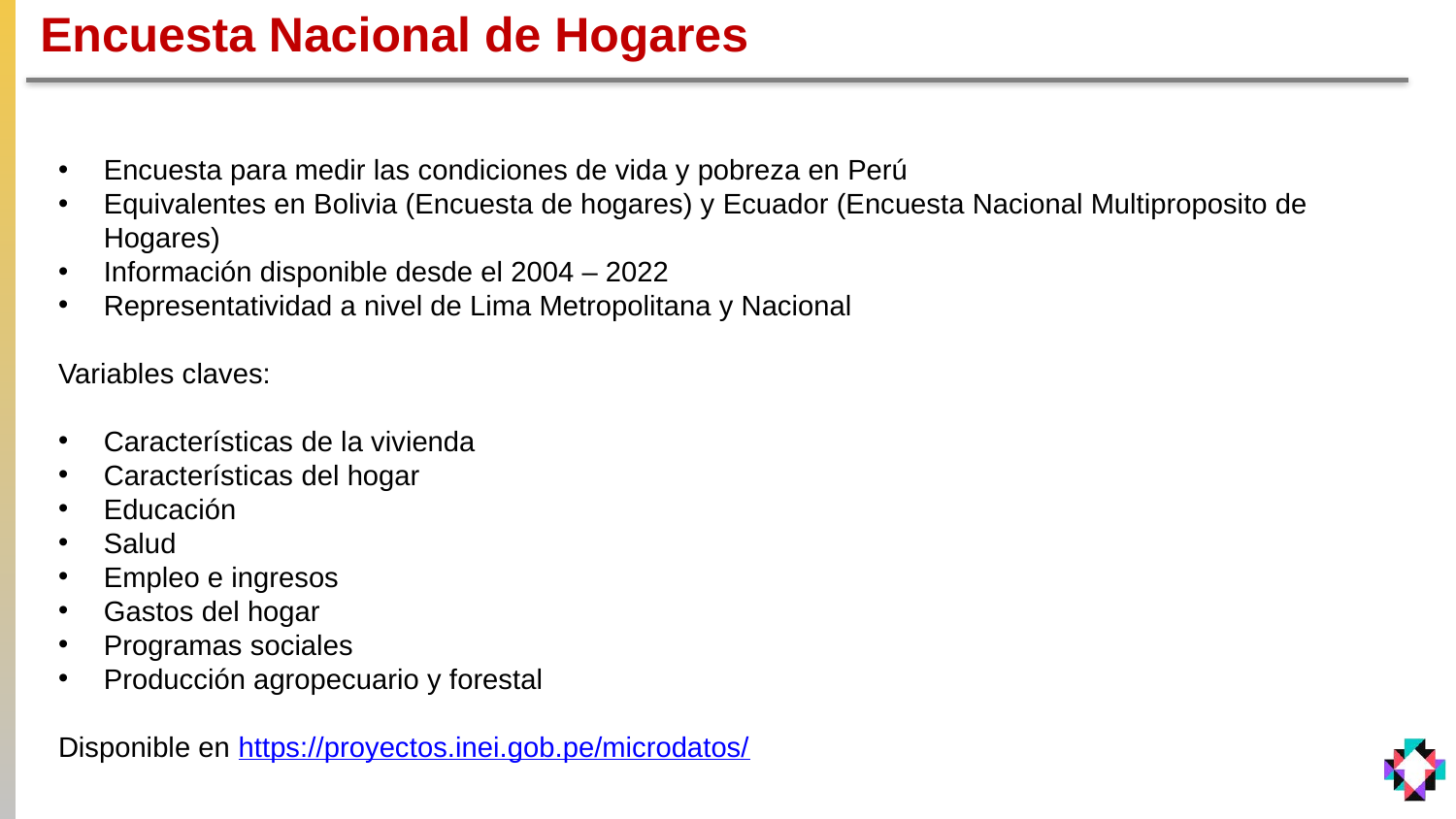

# Encuesta Nacional de Hogares
Encuesta para medir las condiciones de vida y pobreza en Perú
Equivalentes en Bolivia (Encuesta de hogares) y Ecuador (Encuesta Nacional Multiproposito de Hogares)
Información disponible desde el 2004 – 2022
Representatividad a nivel de Lima Metropolitana y Nacional

Variables claves:

Características de la vivienda
Características del hogar
Educación
Salud
Empleo e ingresos
Gastos del hogar
Programas sociales
Producción agropecuario y forestal

Disponible en https://proyectos.inei.gob.pe/microdatos/